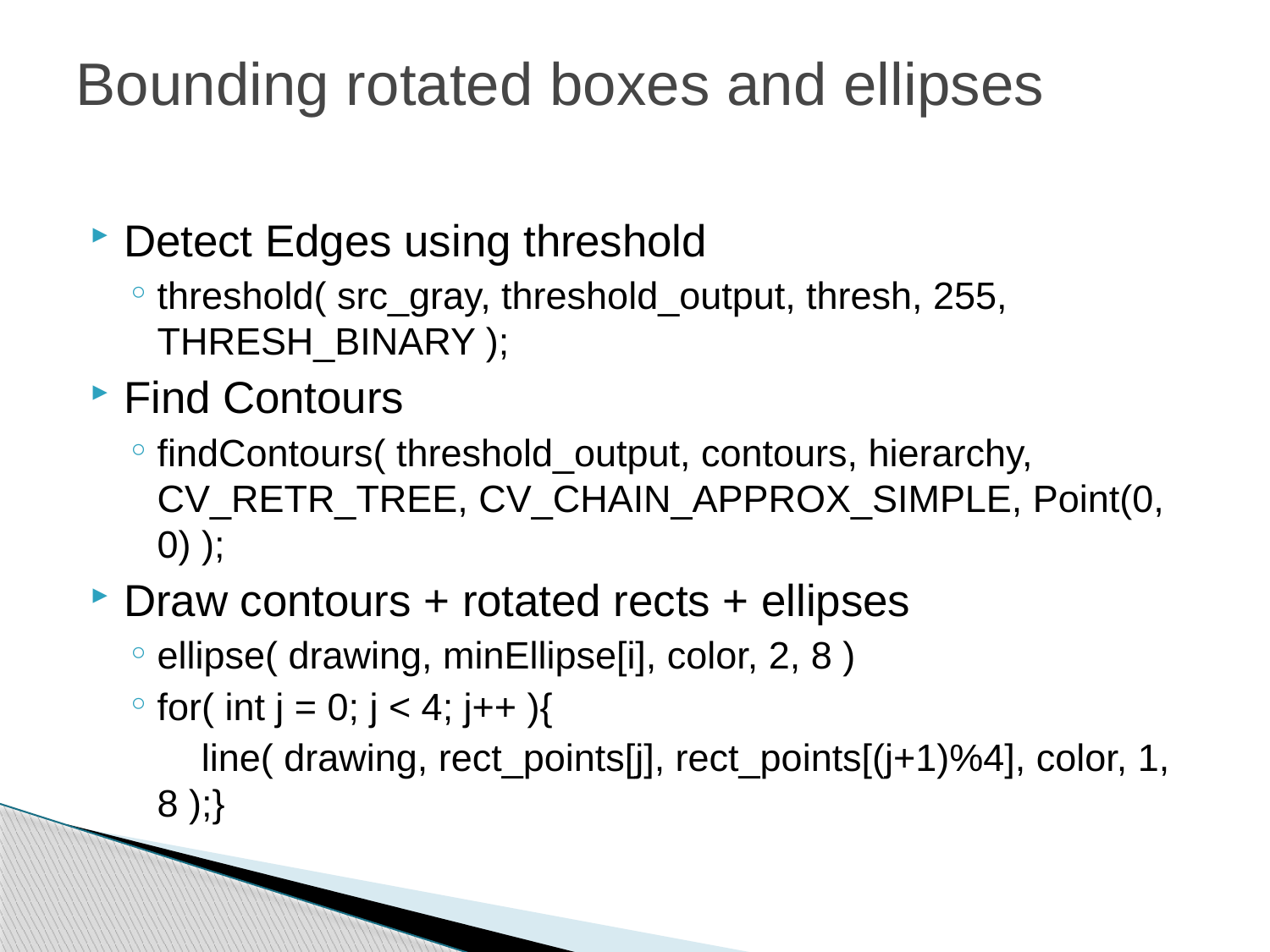

# Bounding rotated boxes and ellipses
Detect Edges using threshold
threshold( src_gray, threshold_output, thresh, 255, THRESH_BINARY );
Find Contours
findContours( threshold_output, contours, hierarchy, CV_RETR_TREE, CV_CHAIN_APPROX_SIMPLE, Point(0, 0) );
Draw contours + rotated rects + ellipses
ellipse( drawing, minEllipse[i], color, 2, 8 )
for( int j = 0; j < 4; j++ ){
       line( drawing, rect_points[j], rect_points[(j+1)%4], color, 1, 8 );}